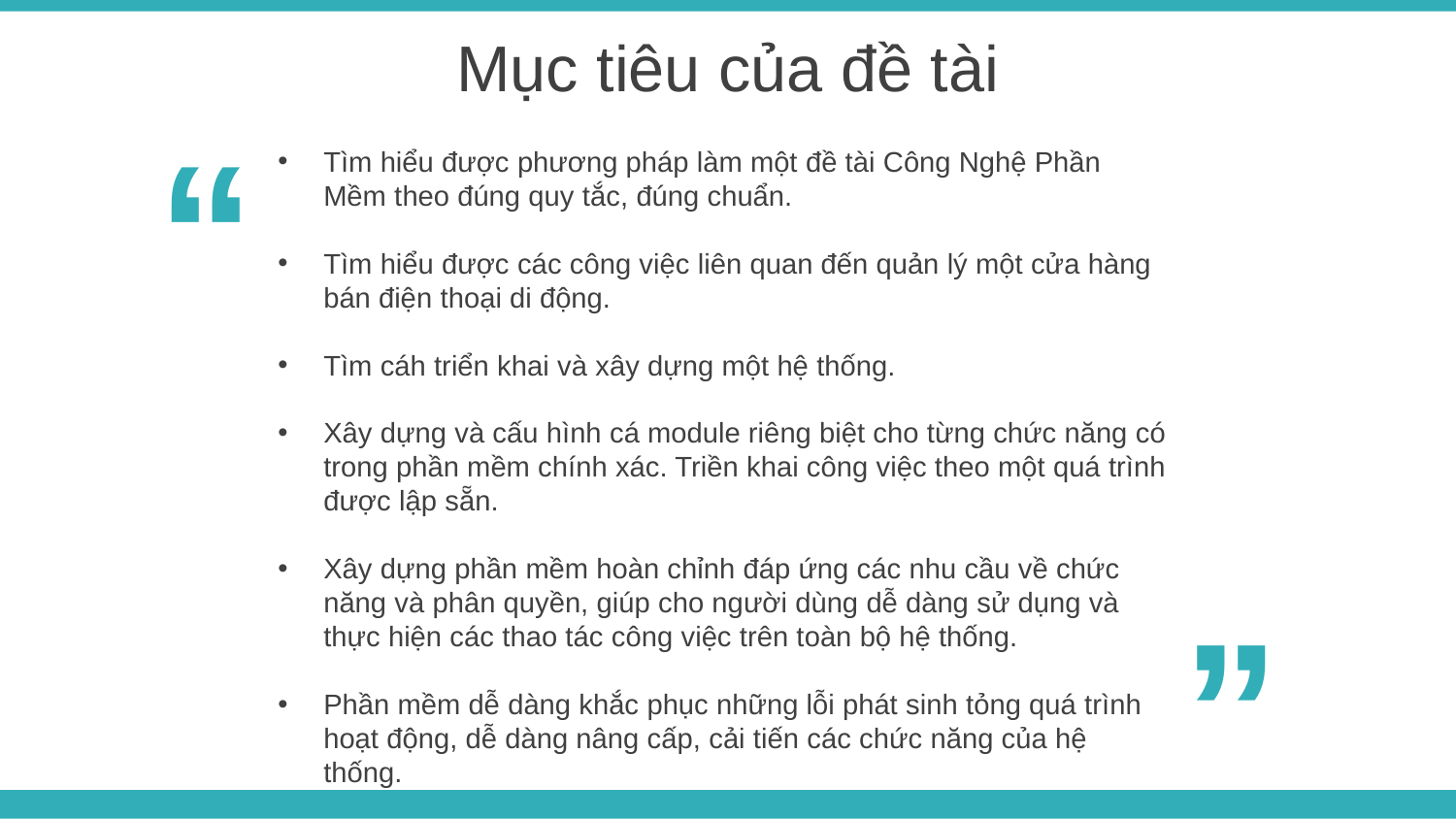

Mục tiêu của đề tài
“
Tìm hiểu được phương pháp làm một đề tài Công Nghệ Phần Mềm theo đúng quy tắc, đúng chuẩn.

Tìm hiểu được các công việc liên quan đến quản lý một cửa hàng bán điện thoại di động.

Tìm cáh triển khai và xây dựng một hệ thống.

Xây dựng và cấu hình cá module riêng biệt cho từng chức năng có trong phần mềm chính xác. Triền khai công việc theo một quá trình được lập sẵn.

Xây dựng phần mềm hoàn chỉnh đáp ứng các nhu cầu về chức năng và phân quyền, giúp cho người dùng dễ dàng sử dụng và thực hiện các thao tác công việc trên toàn bộ hệ thống.

Phần mềm dễ dàng khắc phục những lỗi phát sinh tỏng quá trình hoạt động, dễ dàng nâng cấp, cải tiến các chức năng của hệ thống.

“